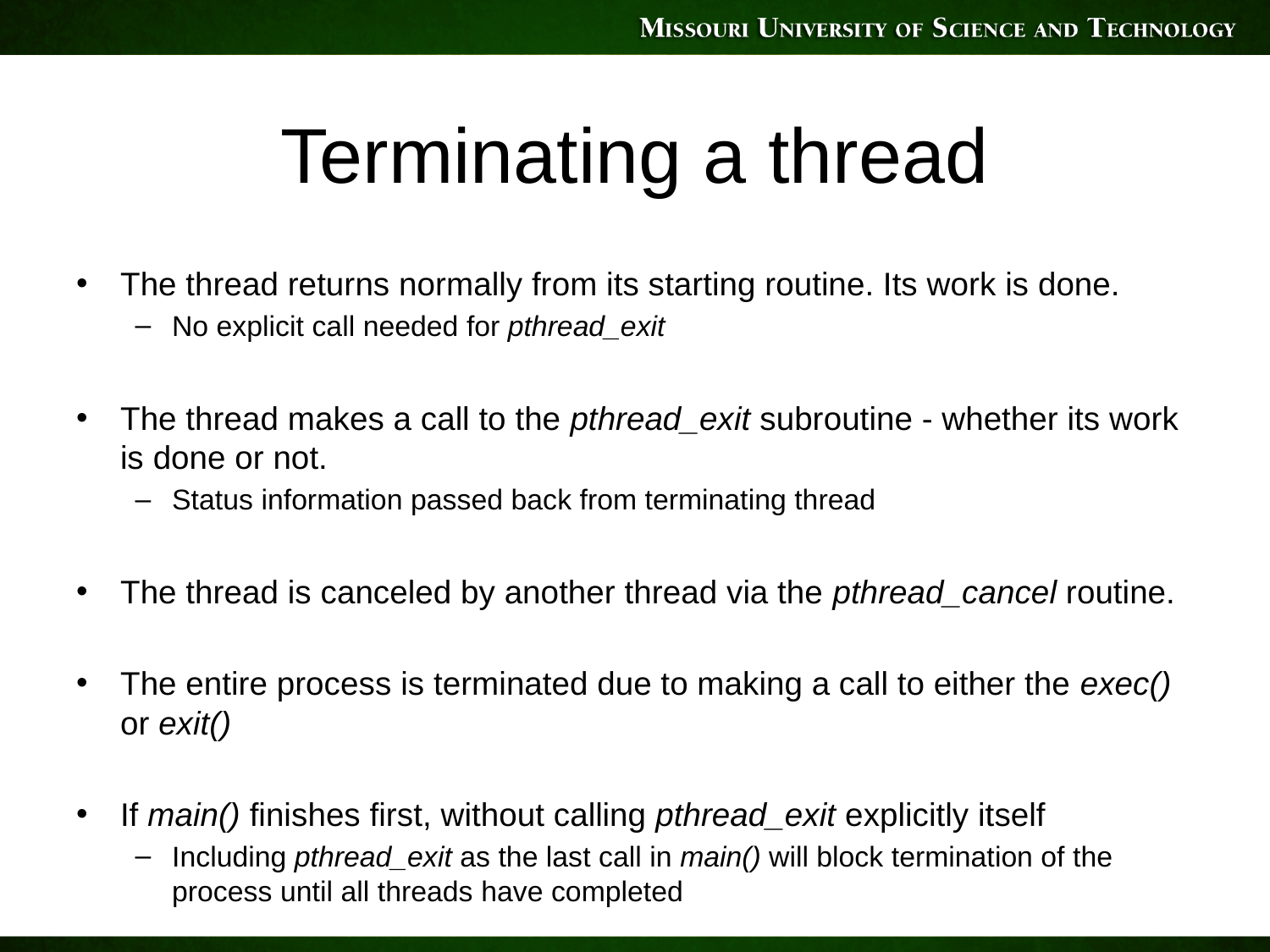

# Terminating a thread
The thread returns normally from its starting routine. Its work is done.
No explicit call needed for pthread_exit

The thread makes a call to the pthread_exit subroutine - whether its work is done or not.
Status information passed back from terminating thread

The thread is canceled by another thread via the pthread_cancel routine.

The entire process is terminated due to making a call to either the exec() or exit()

If main() finishes first, without calling pthread_exit explicitly itself
Including pthread_exit as the last call in main() will block termination of the process until all threads have completed